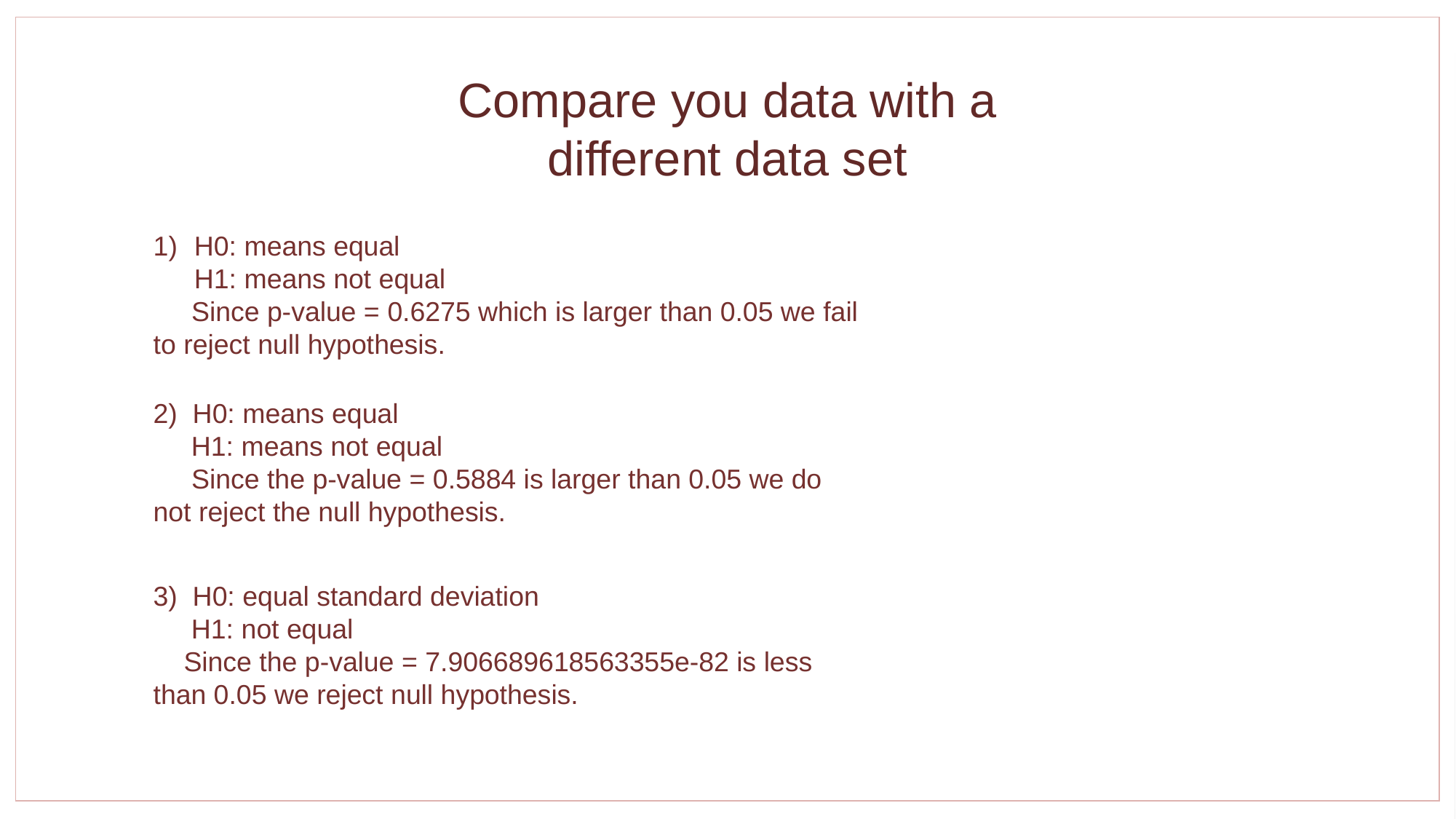

Compare you data with a different data set

H0: means equal
H1: means not equal
     Since p-value = 0.6275 which is larger than 0.05 we fail to reject null hypothesis.
2)  H0: means equal
     H1: means not equal
     Since the p-value = 0.5884 is larger than 0.05 we do not reject the null hypothesis.
3)  H0: equal standard deviation
     H1: not equal
    Since the p-value = 7.906689618563355e-82 is less than 0.05 we reject null hypothesis.